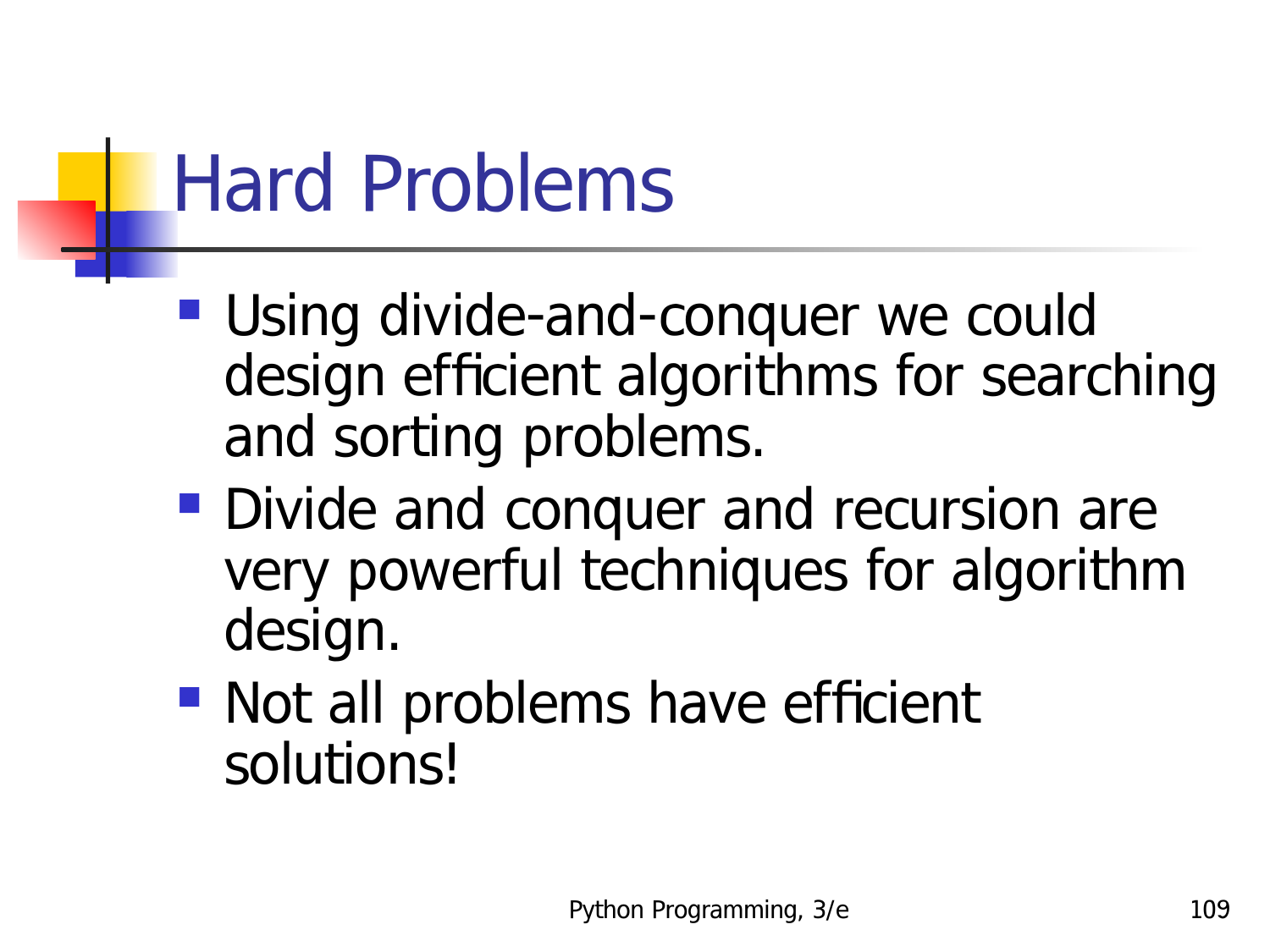

# Hard Problems
Using divide-and-conquer we could design efficient algorithms for searching and sorting problems.
Divide and conquer and recursion are very powerful techniques for algorithm design.
Not all problems have efficient solutions!
Python Programming, 3/e
109